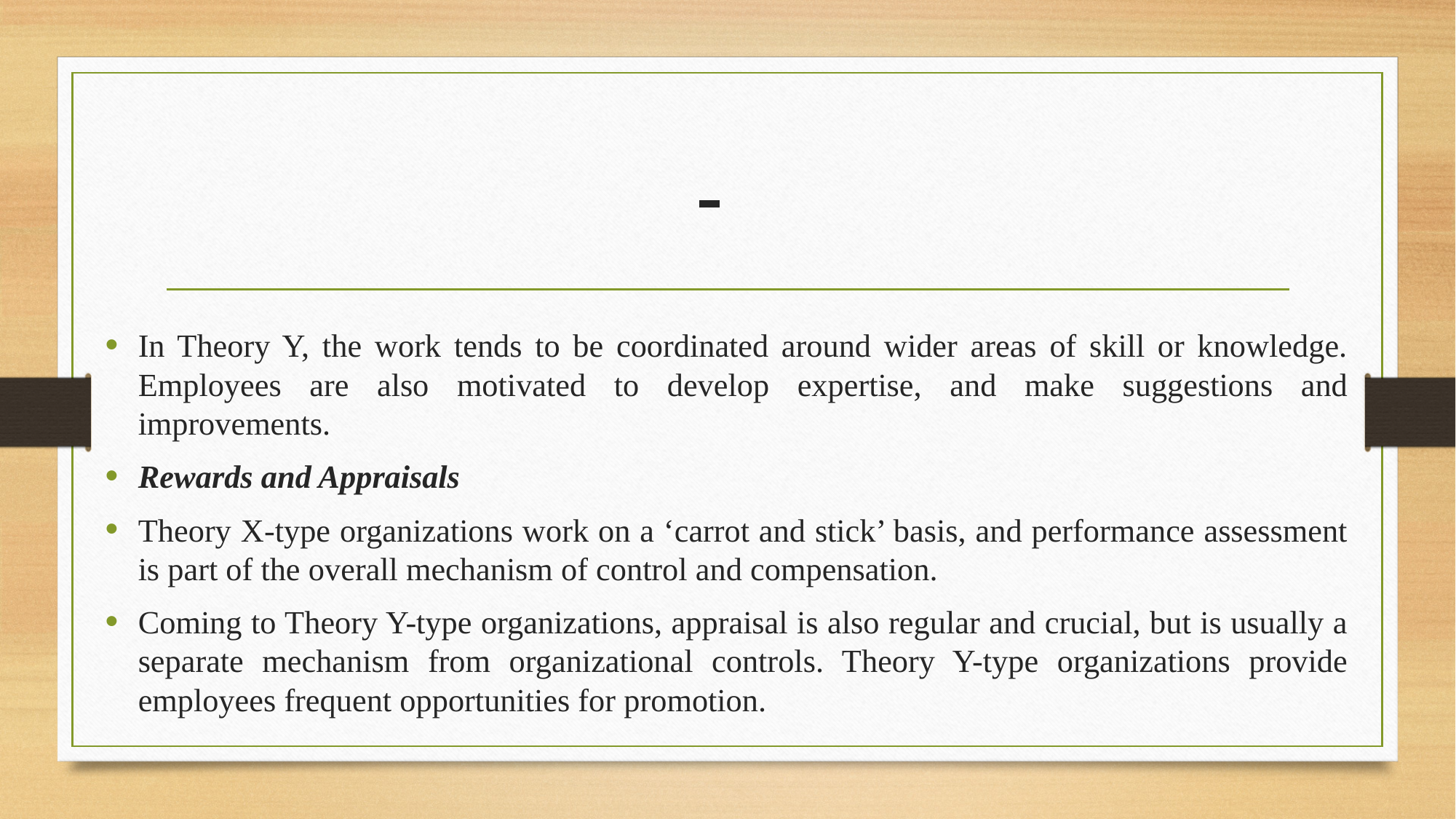

#

In Theory Y, the work tends to be coordinated around wider areas of skill or knowledge. Employees are also motivated to develop expertise, and make suggestions and improvements.
Rewards and Appraisals
Theory X-type organizations work on a ‘carrot and stick’ basis, and performance assessment is part of the overall mechanism of control and compensation.
Coming to Theory Y-type organizations, appraisal is also regular and crucial, but is usually a separate mechanism from organizational controls. Theory Y-type organizations provide employees frequent opportunities for promotion.